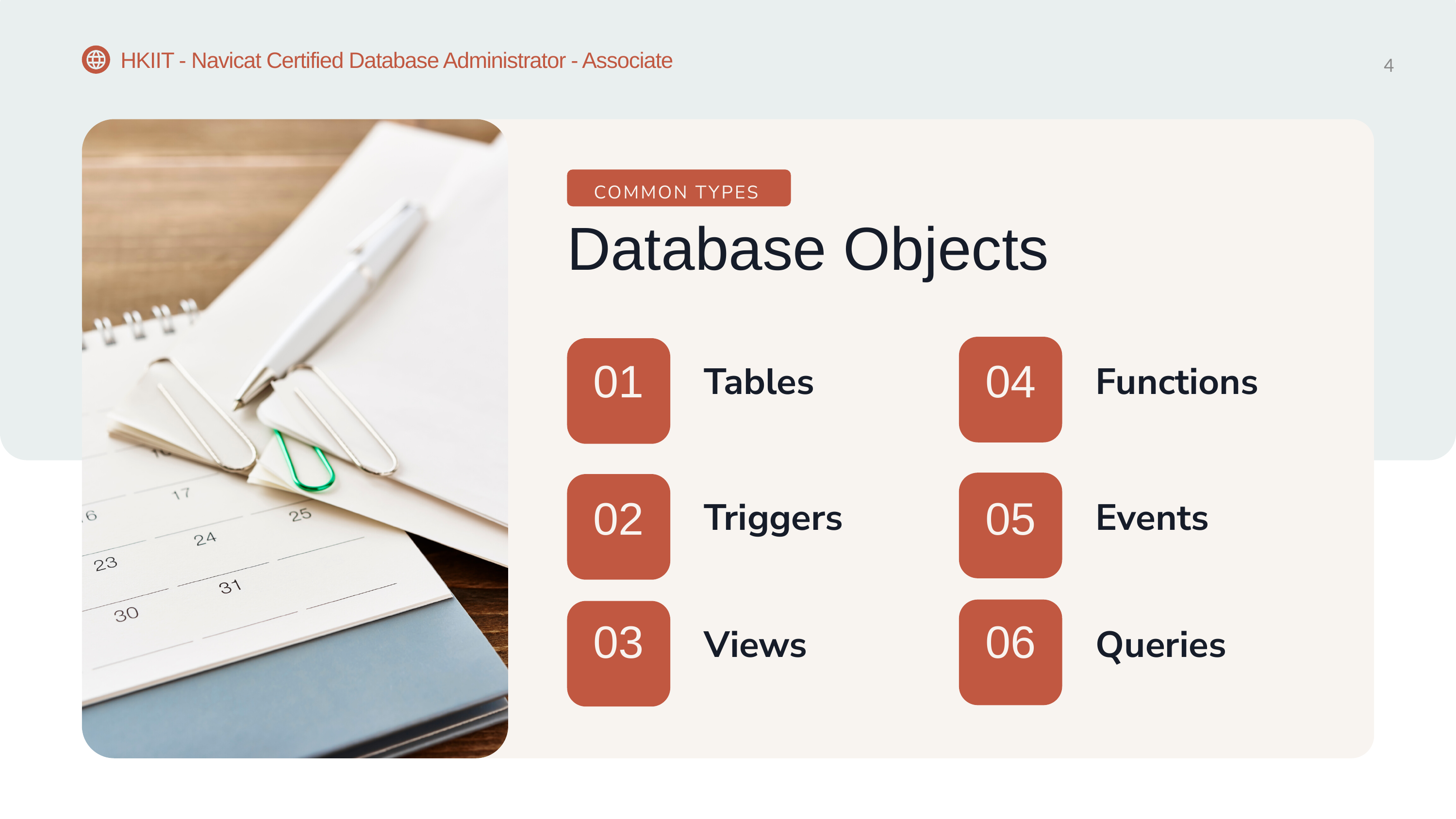

4

HKIIT - Navicat Certified Database Administrator - Associate

COMMON TYPES
Database Objects

01
04
Tables
Functions

02
05
Triggers
Events

03
06
Views
Queries